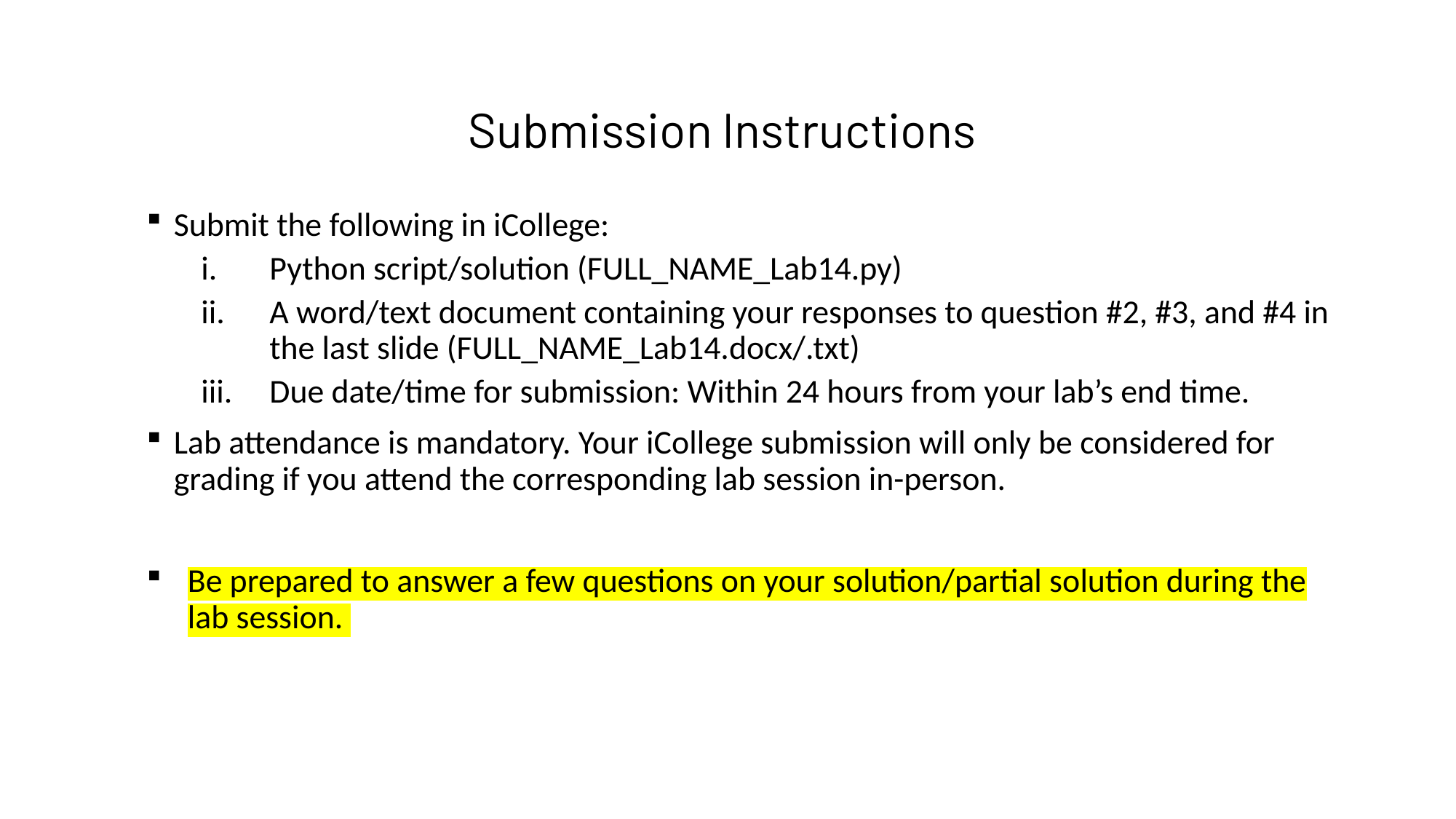

# Submission Instructions
Submit the following in iCollege:
Python script/solution (FULL_NAME_Lab14.py)
A word/text document containing your responses to question #2, #3, and #4 in the last slide (FULL_NAME_Lab14.docx/.txt)
Due date/time for submission: Within 24 hours from your lab’s end time.
Lab attendance is mandatory. Your iCollege submission will only be considered for grading if you attend the corresponding lab session in-person.

Be prepared to answer a few questions on your solution/partial solution during the lab session.